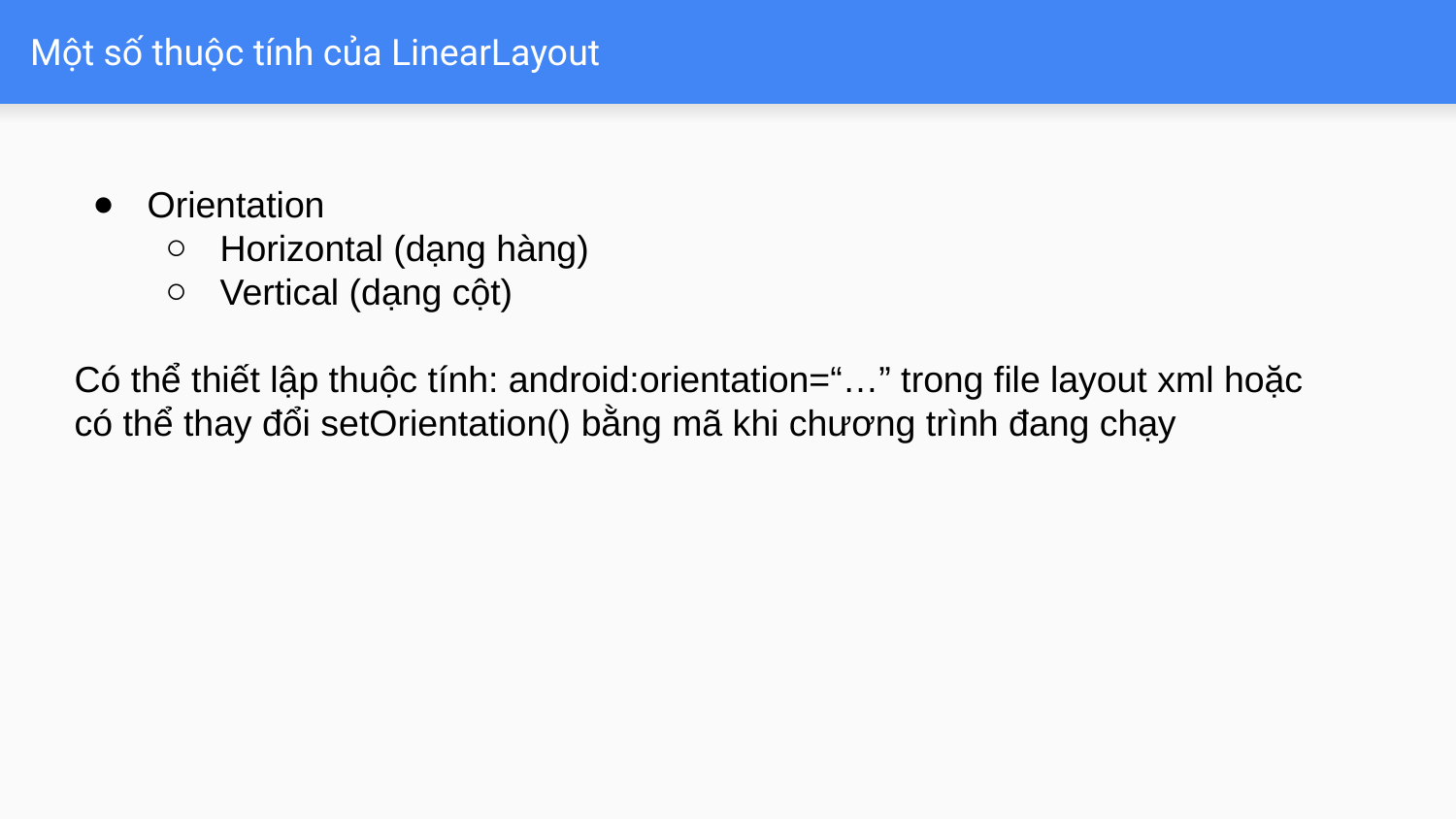

# Một số thuộc tính của LinearLayout
Orientation
Horizontal (dạng hàng)
Vertical (dạng cột)

Có thể thiết lập thuộc tính: android:orientation=“…” trong file layout xml hoặc có thể thay đổi setOrientation() bằng mã khi chương trình đang chạy